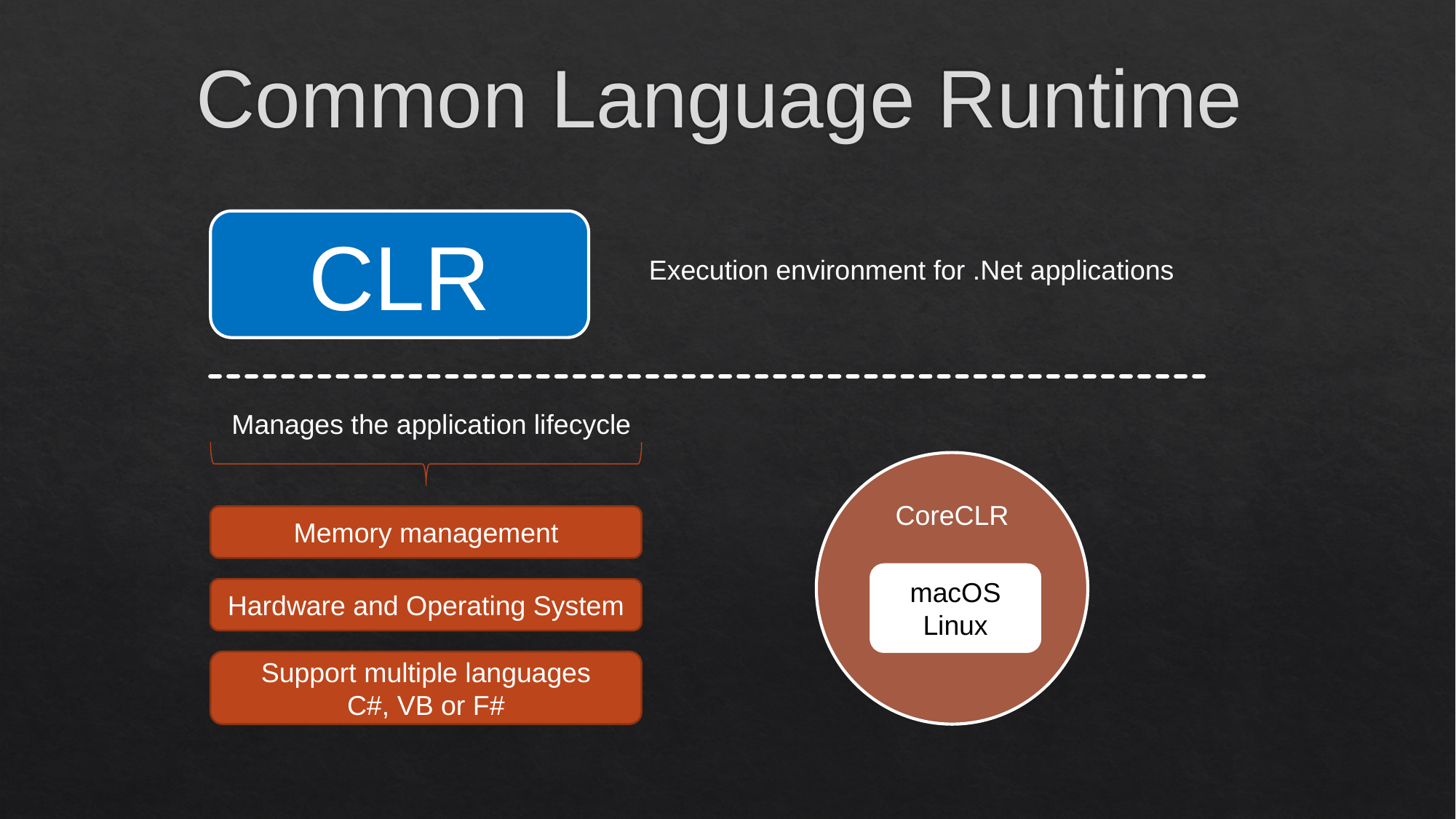

# Common Language Runtime
CLR
Execution environment for .Net applications

Manages the application lifecycle
CoreCLR
Memory management
macOS
Linux
Hardware and Operating System
Support multiple languages
C#, VB or F#